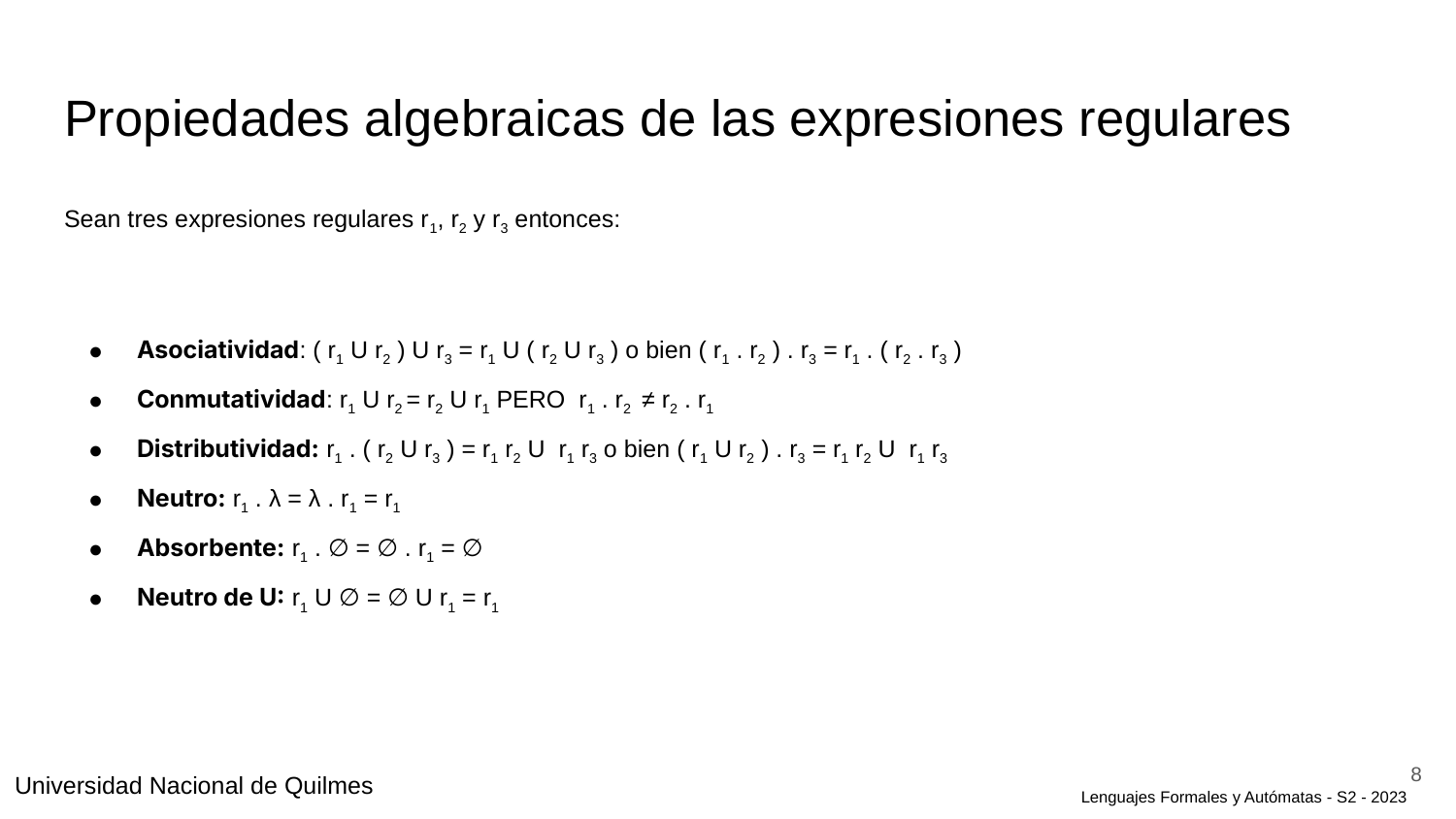

# Propiedades algebraicas de las expresiones regulares
Sean tres expresiones regulares r1, r2 y r3 entonces:

Asociatividad: ( r1 U r2 ) U r3 = r1 U ( r2 U r3 ) o bien ( r1 . r2 ) . r3 = r1 . ( r2 . r3 )
Conmutatividad: r1 U r2 = r2 U r1 PERO  r1 . r2  ≠ r2 . r1
Distributividad: r1 . ( r2 U r3 ) = r1 r2 U  r1 r3 o bien ( r1 U r2 ) . r3 = r1 r2 U  r1 r3
Neutro: r1 . λ = λ . r1 = r1
Absorbente: r1 . ∅ = ∅ . r1 = ∅
Neutro de U: r1 U ∅ = ∅ U r1 = r1

8
Universidad Nacional de Quilmes
Lenguajes Formales y Autómatas - S2 - 2023